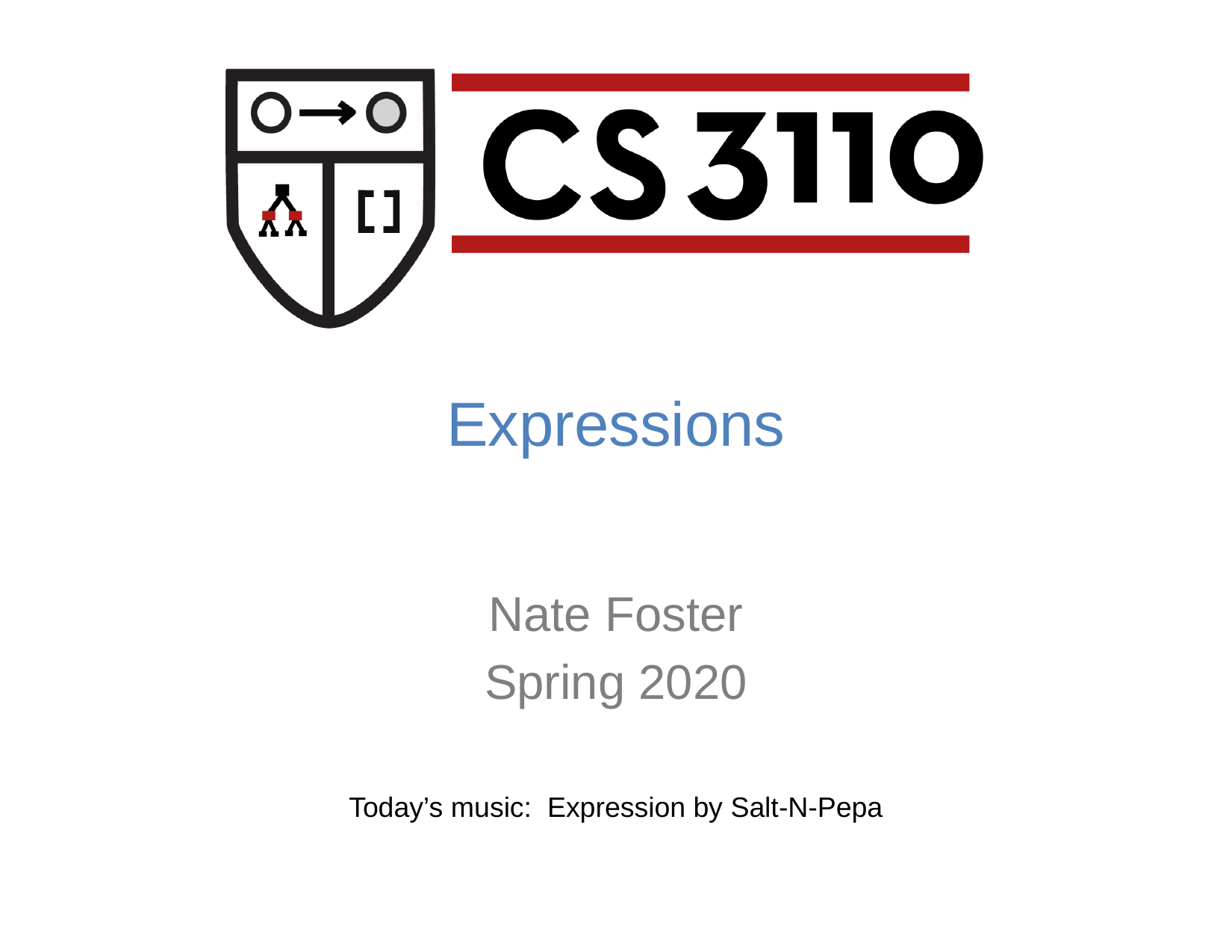

Expressions
Nate Foster
Spring 2020
Today’s music:  Expression by Salt-N-Pepa